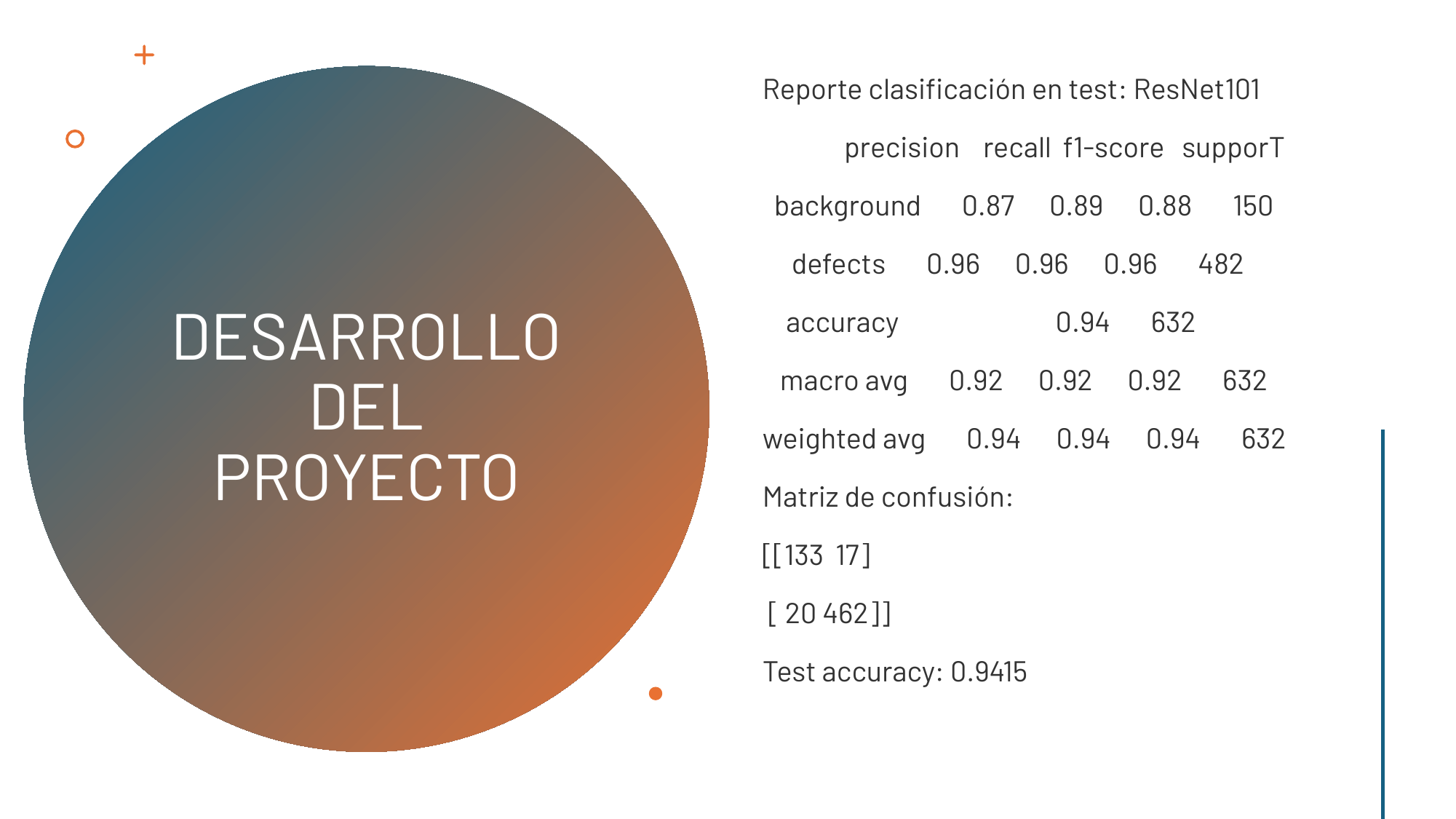

Reporte clasificación en test: ResNet101
              precision    recall  f1-score   supporT
  background       0.87      0.89      0.88       150
     defects       0.96      0.96      0.96       482
    accuracy                           0.94       632
   macro avg       0.92      0.92      0.92       632
weighted avg       0.94      0.94      0.94       632
Matriz de confusión:
[[133  17]
 [ 20 462]]
Test accuracy: 0.9415

# DESARROLLO DEL PROYECTO